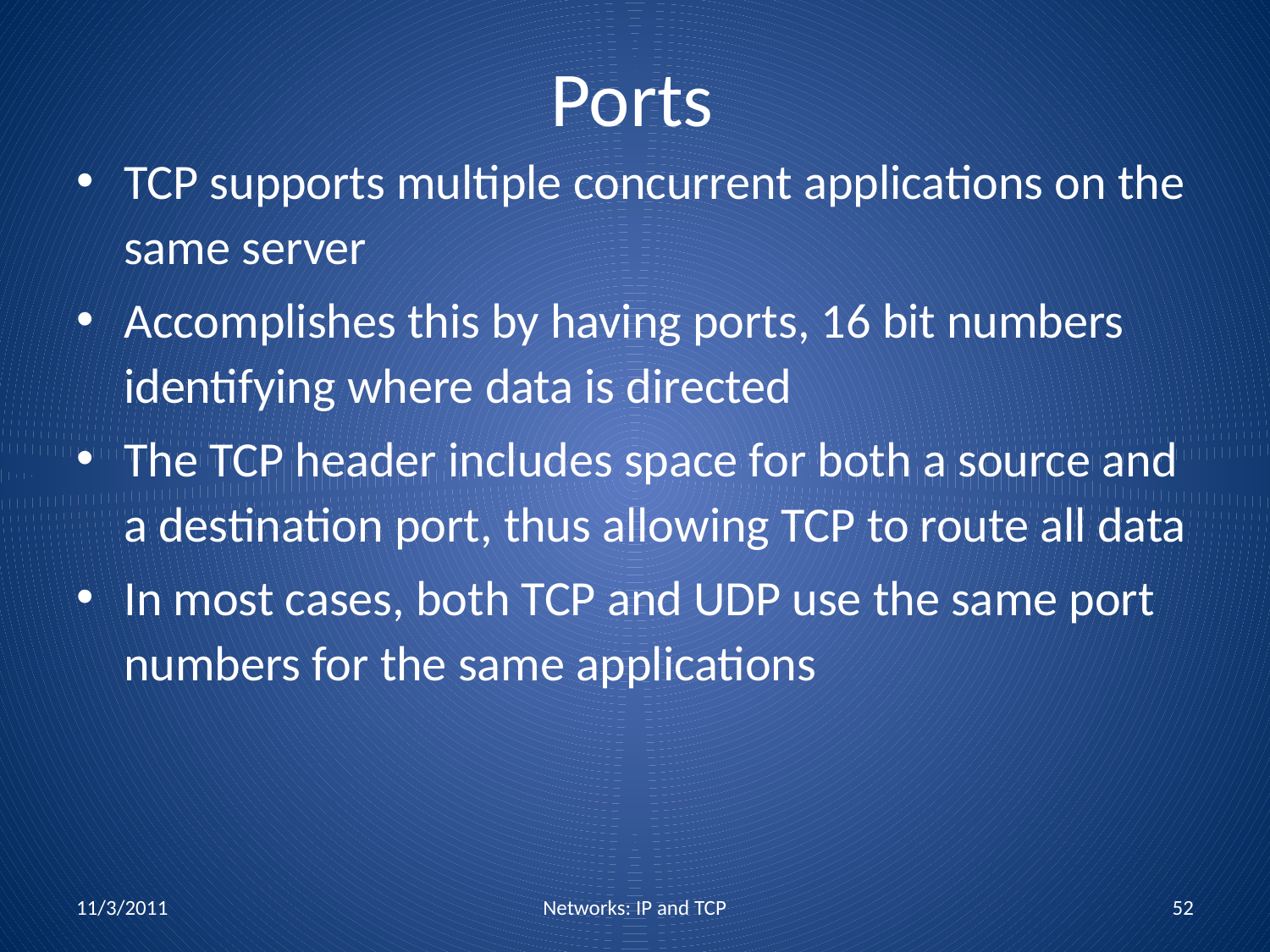

# Ports
TCP supports multiple concurrent applications on the same server
Accomplishes this by having ports, 16 bit numbers identifying where data is directed
The TCP header includes space for both a source and a destination port, thus allowing TCP to route all data
In most cases, both TCP and UDP use the same port numbers for the same applications
11/3/2011
Networks: IP and TCP
52